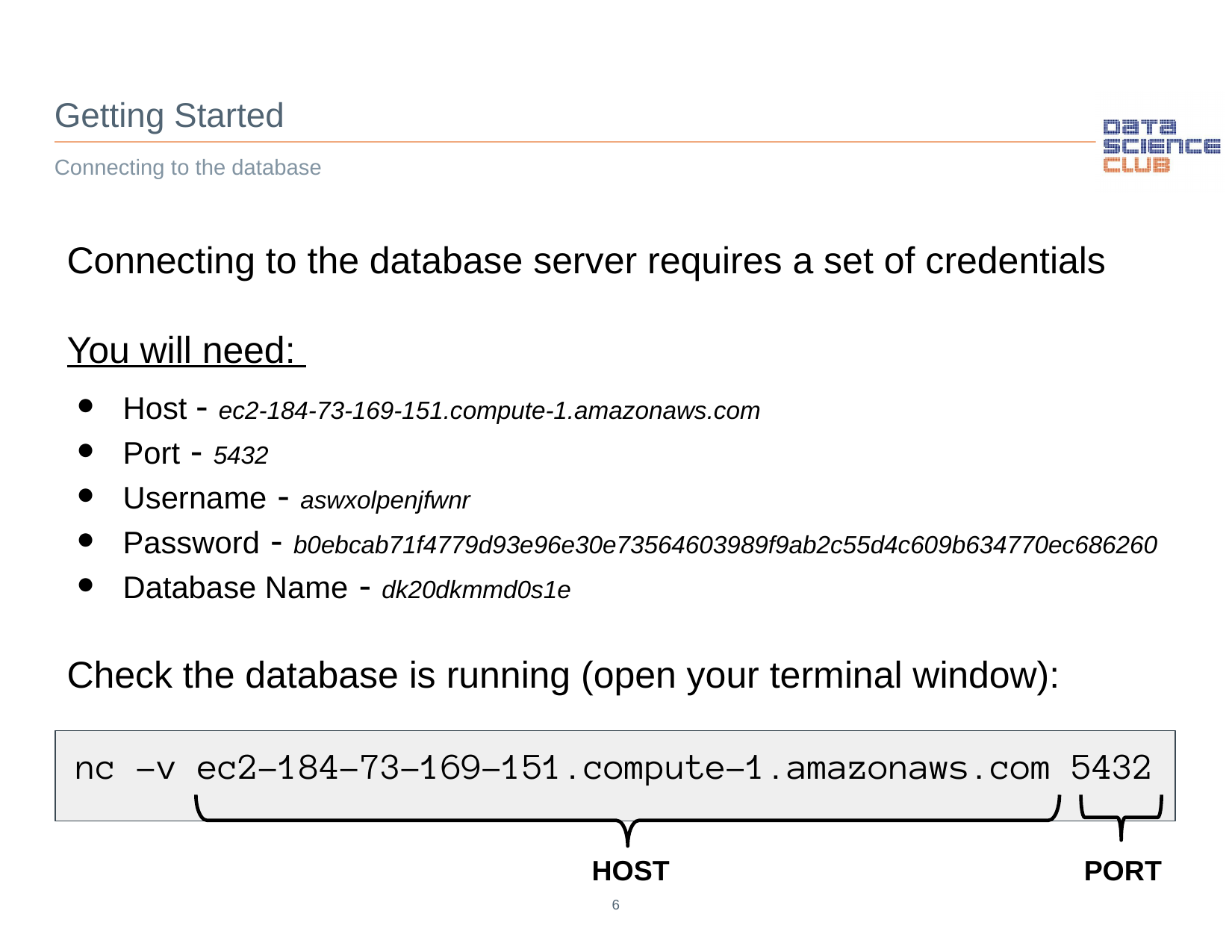

Getting Started
Connecting to the database
Connecting to the database server requires a set of credentials

You will need:

Host - ec2-184-73-169-151.compute-1.amazonaws.com
Port - 5432
Username - aswxolpenjfwnr
Password - b0ebcab71f4779d93e96e30e73564603989f9ab2c55d4c609b634770ec686260
Database Name - dk20dkmmd0s1e

Check the database is running (open your terminal window):

nc -v ec2-184-73-169-151.compute-1.amazonaws.com 5432

PORT
HOST